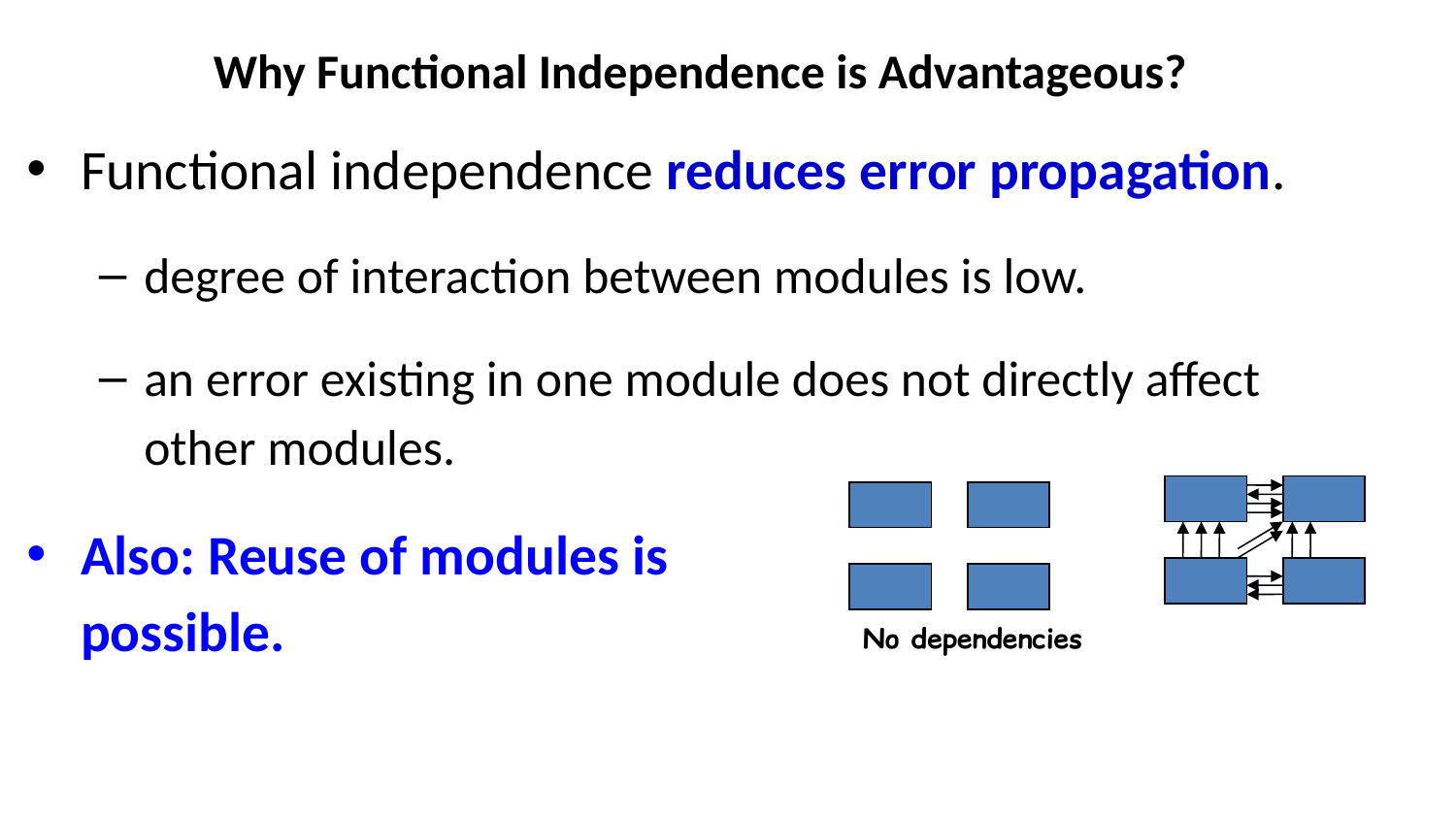

# Why Functional Independence is Advantageous?
Functional independence reduces error propagation.
degree of interaction between modules is low.
an error existing in one module does not directly affect other modules.
Also: Reuse of modules is                                          possible.

No dependencies